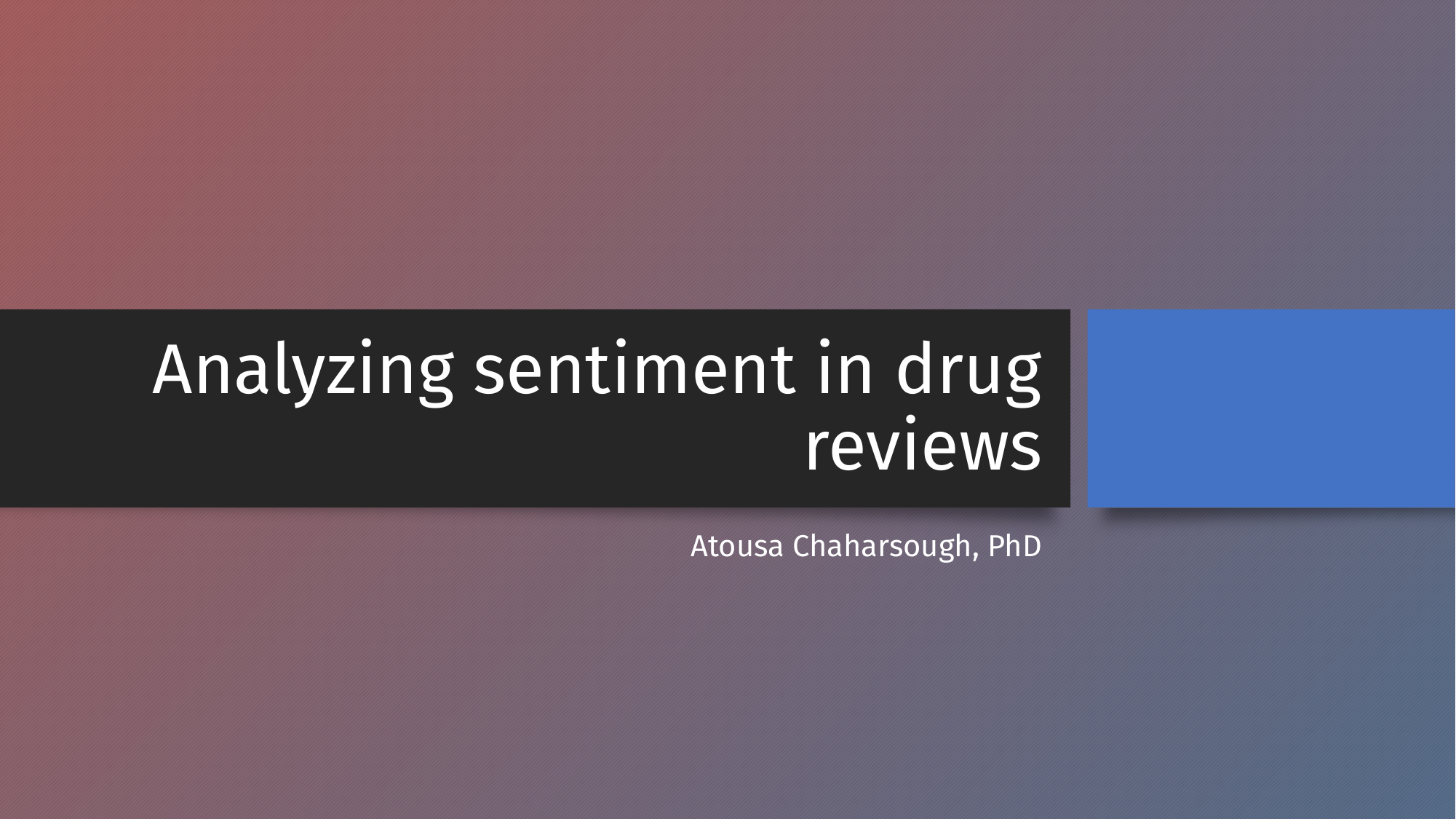

# Analyzing sentiment in drug reviews
Atousa Chaharsough, PhD